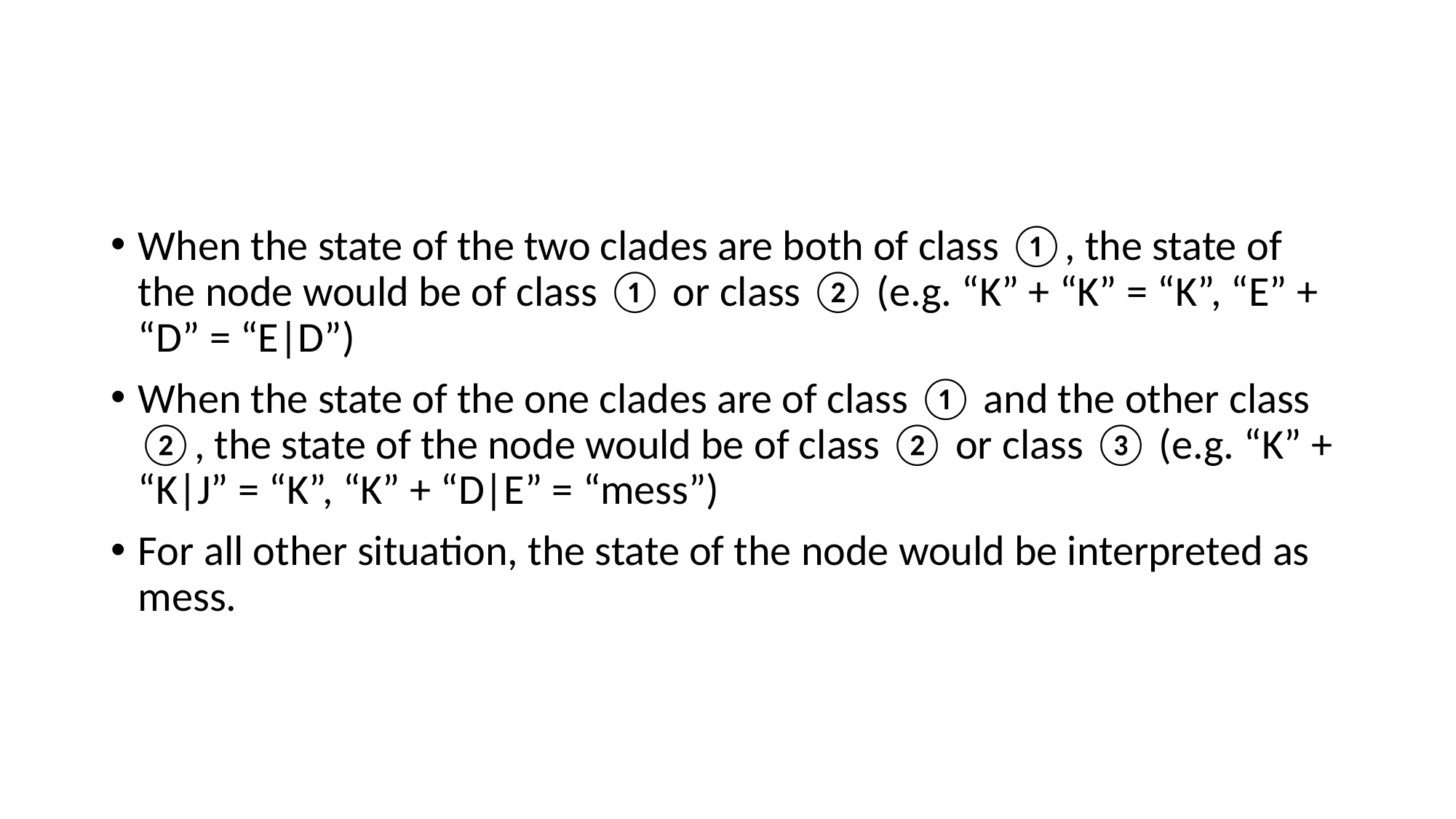

#
When the state of the two clades are both of class ①, the state of the node would be of class ① or class ② (e.g. “K” + “K” = “K”, “E” + “D” = “E|D”)
When the state of the one clades are of class ① and the other class ②, the state of the node would be of class ② or class ③ (e.g. “K” + “K|J” = “K”, “K” + “D|E” = “mess”)
For all other situation, the state of the node would be interpreted as mess.